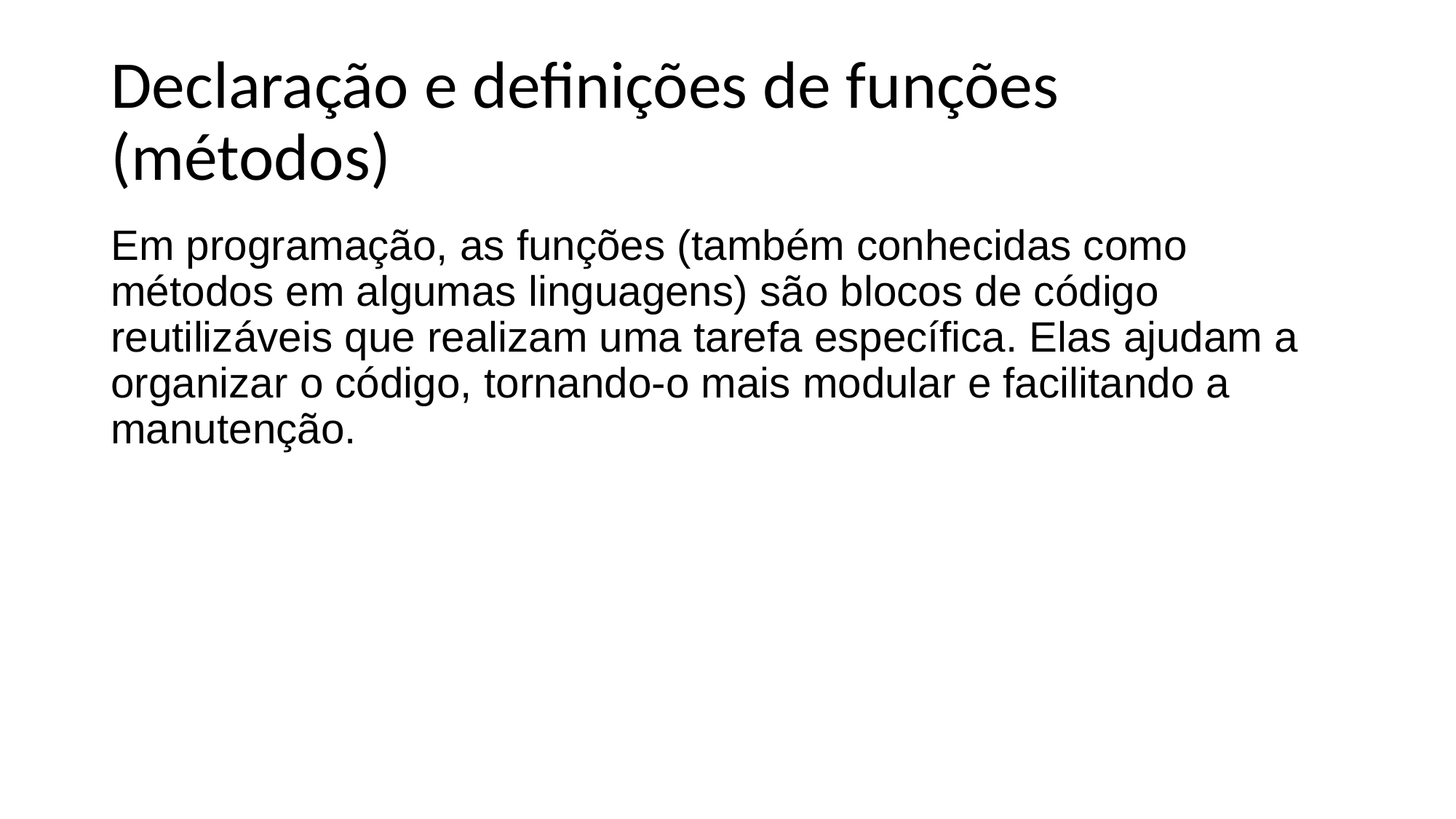

# Declaração e definições de funções (métodos)
Em programação, as funções (também conhecidas como métodos em algumas linguagens) são blocos de código reutilizáveis que realizam uma tarefa específica. Elas ajudam a organizar o código, tornando-o mais modular e facilitando a manutenção.